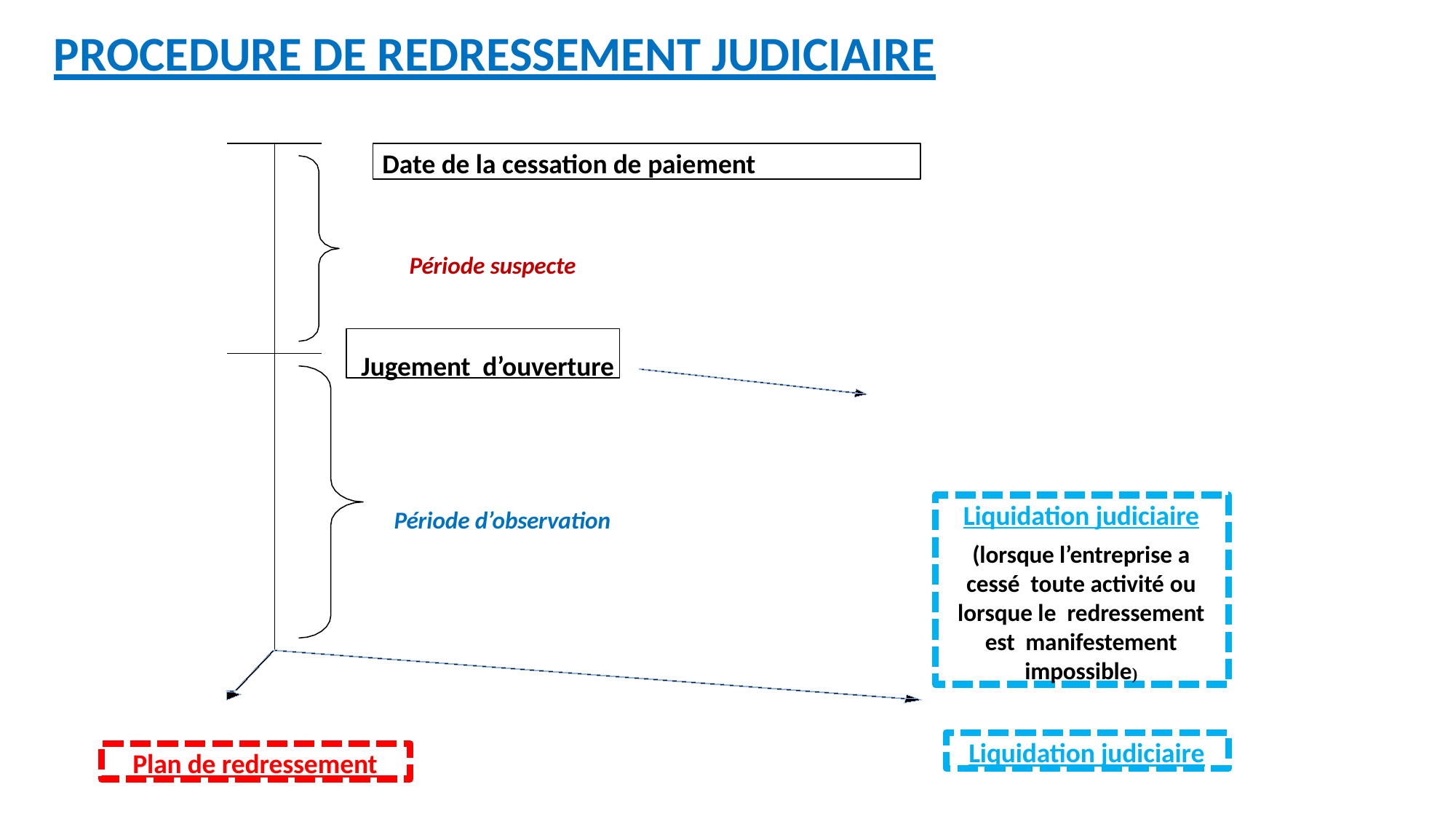

PROCEDURE DE REDRESSEMENT JUDICIAIRE

Date de la cessation de paiement
Période suspecte
Jugement  d’ouverture
Liquidation judiciaire
(lorsque l’entreprise a cessé  toute activité ou lorsque le  redressement est  manifestement impossible)
Période d’observation
Liquidation judiciaire
Plan de redressement

90